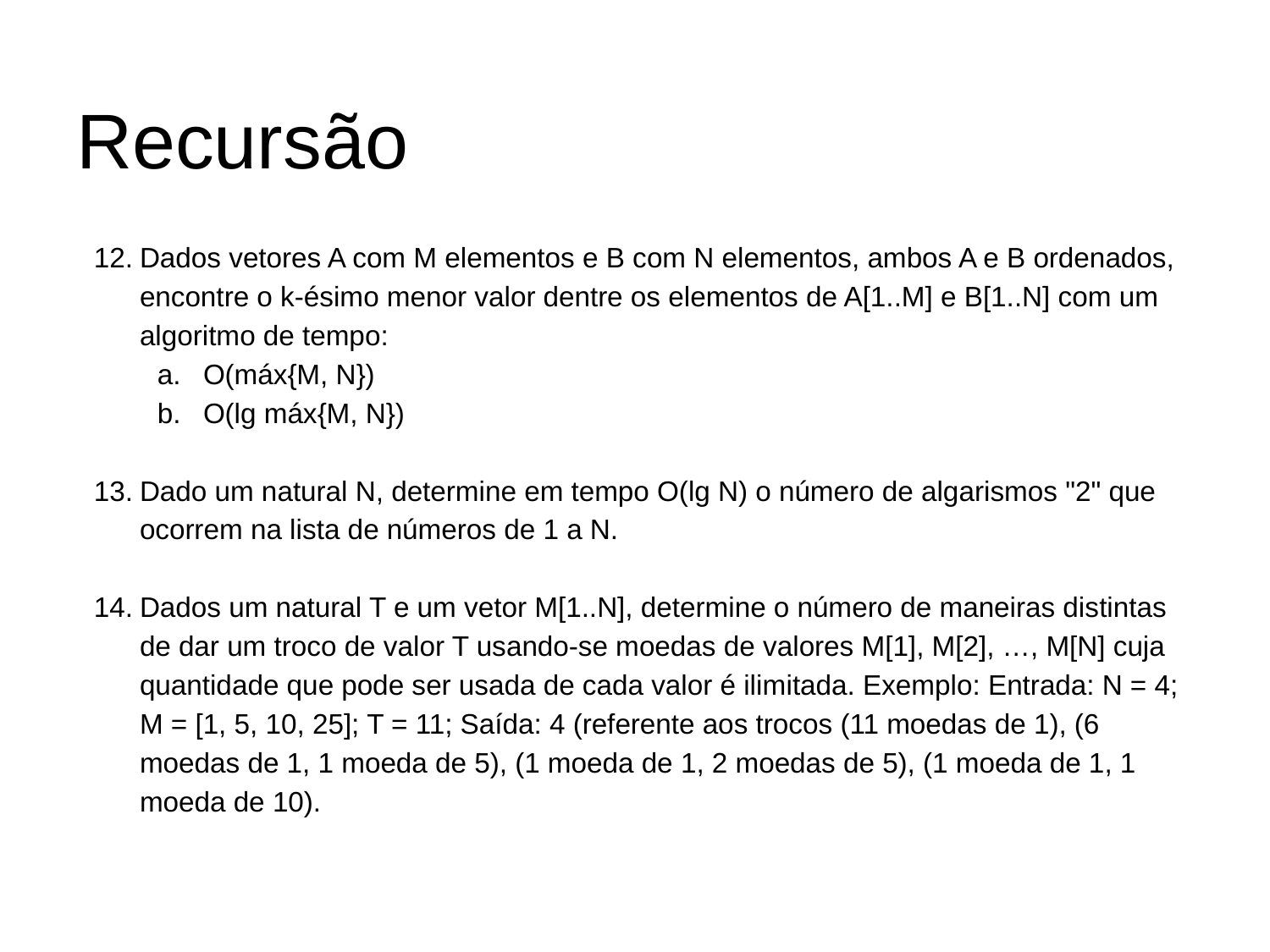

# Recursão
Dados vetores A com M elementos e B com N elementos, ambos A e B ordenados, encontre o k-ésimo menor valor dentre os elementos de A[1..M] e B[1..N] com um algoritmo de tempo:
O(máx{M, N})
O(lg máx{M, N})

Dado um natural N, determine em tempo O(lg N) o número de algarismos "2" que ocorrem na lista de números de 1 a N.

Dados um natural T e um vetor M[1..N], determine o número de maneiras distintas de dar um troco de valor T usando-se moedas de valores M[1], M[2], …, M[N] cuja quantidade que pode ser usada de cada valor é ilimitada. Exemplo: Entrada: N = 4; M = [1, 5, 10, 25]; T = 11; Saída: 4 (referente aos trocos (11 moedas de 1), (6 moedas de 1, 1 moeda de 5), (1 moeda de 1, 2 moedas de 5), (1 moeda de 1, 1 moeda de 10).